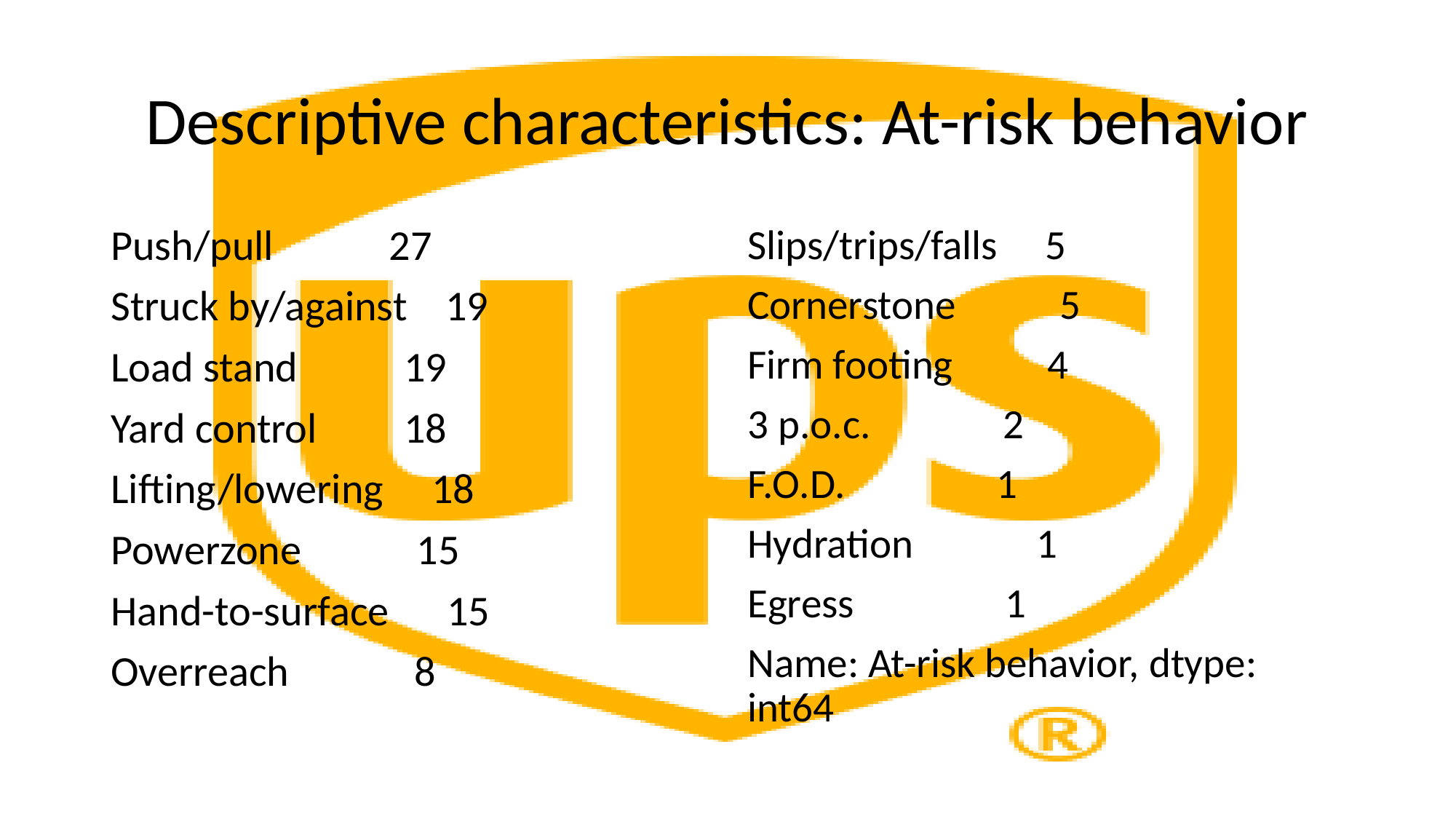

# Descriptive characteristics: At-risk behavior
Push/pull            27
Struck by/against    19
Load stand           19
Yard control         18
Lifting/lowering     18
Powerzone            15
Hand-to-surface      15
Overreach             8
Slips/trips/falls     5
Cornerstone           5
Firm footing          4
3 p.o.c.              2
F.O.D.                1
Hydration             1
Egress                1
Name: At-risk behavior, dtype: int64